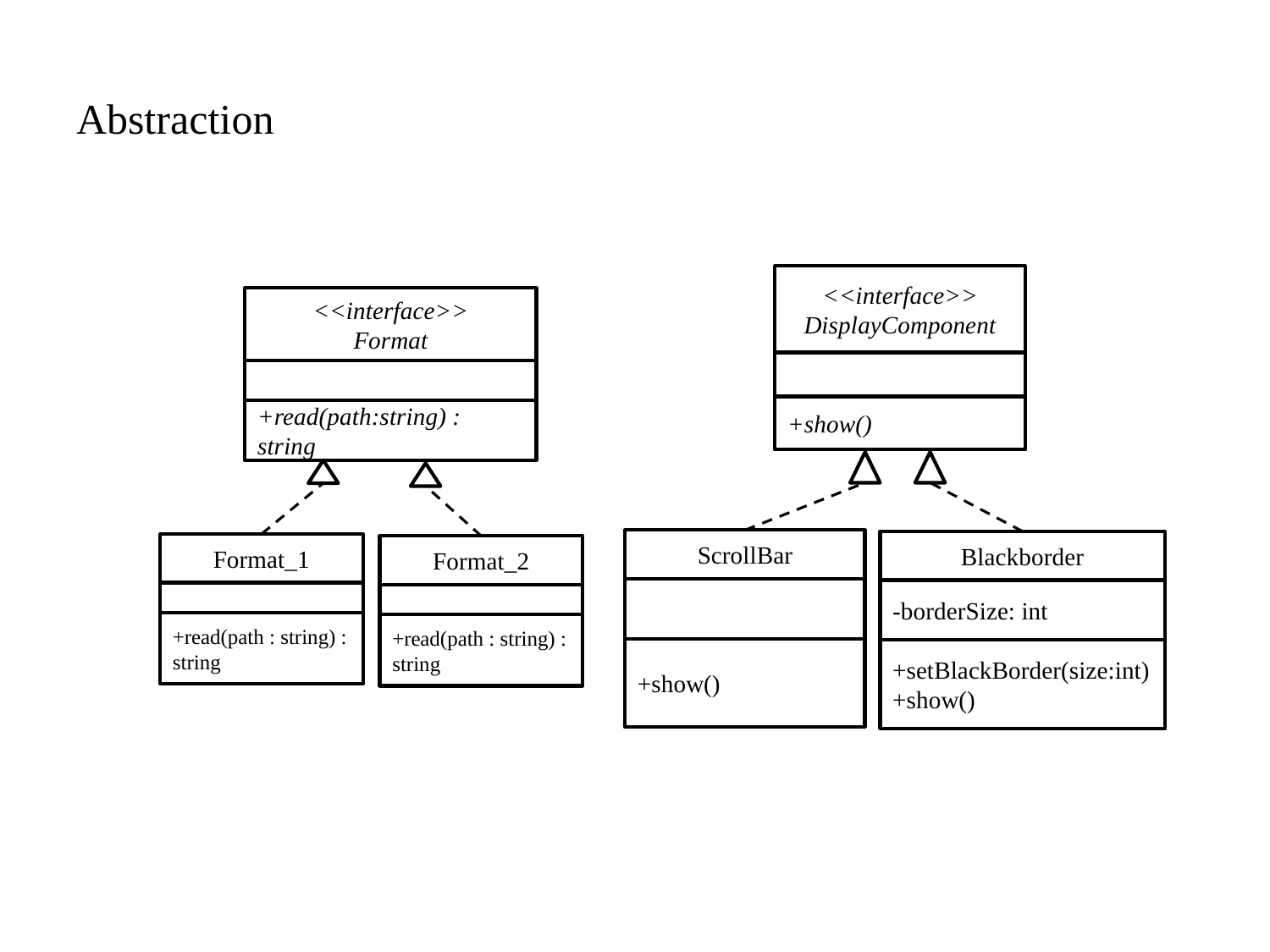

# Abstraction
<<interface>>
DisplayComponent

+show()
<<interface>>
Format

+read(path:string) : string

ScrollBar

+show()
Blackborder
-borderSize: int
+setBlackBorder(size:int)
+show()
Format_1

+read(path : string) : string
Format_2

+read(path : string) : string